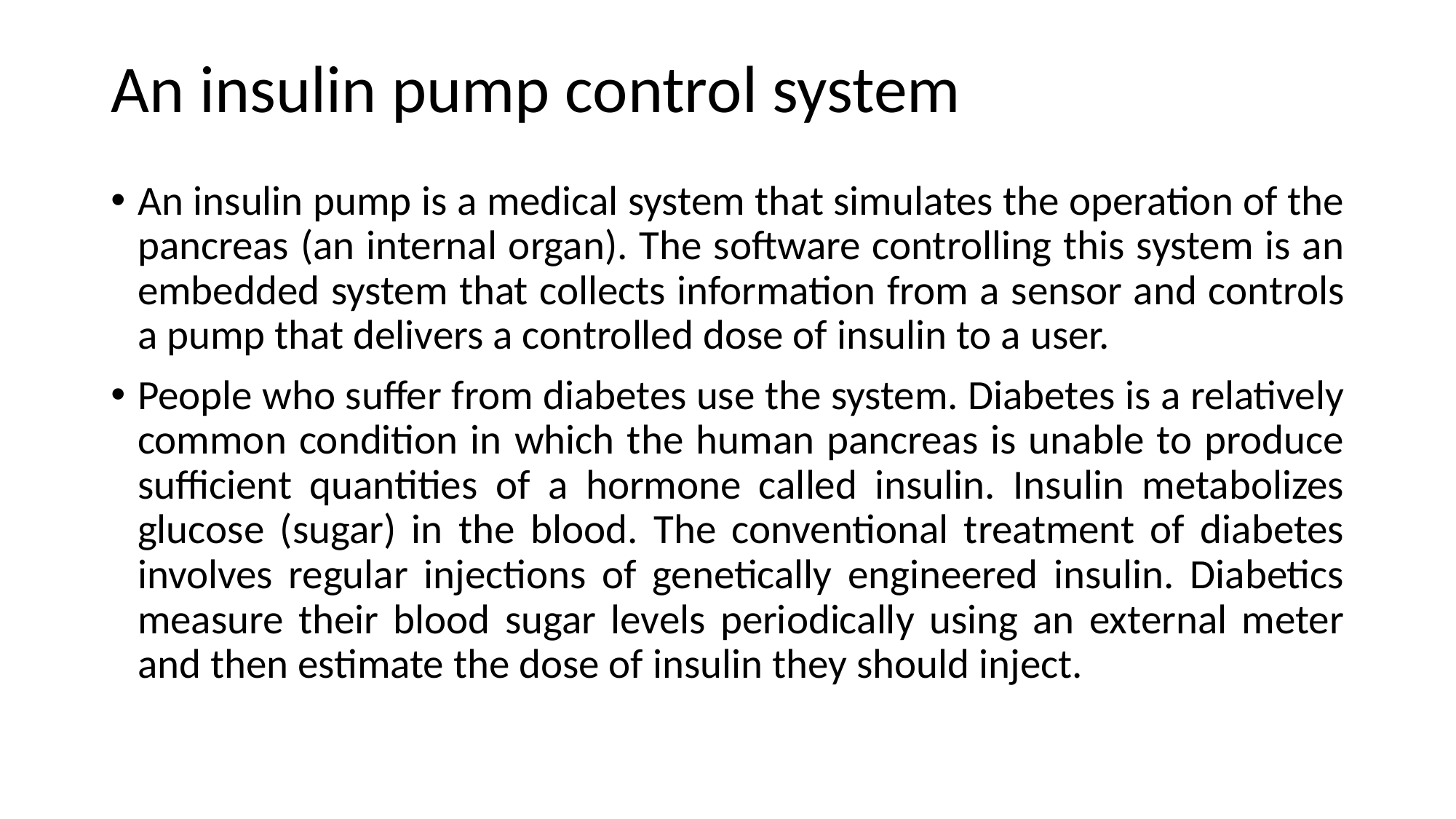

# An insulin pump control system
An insulin pump is a medical system that simulates the operation of the pancreas (an internal organ). The software controlling this system is an embedded system that collects information from a sensor and controls a pump that delivers a controlled dose of insulin to a user.
People who suffer from diabetes use the system. Diabetes is a relatively common condition in which the human pancreas is unable to produce sufficient quantities of a hormone called insulin. Insulin metabolizes glucose (sugar) in the blood. The conventional treatment of diabetes involves regular injections of genetically engineered insulin. Diabetics measure their blood sugar levels periodically using an external meter and then estimate the dose of insulin they should inject.